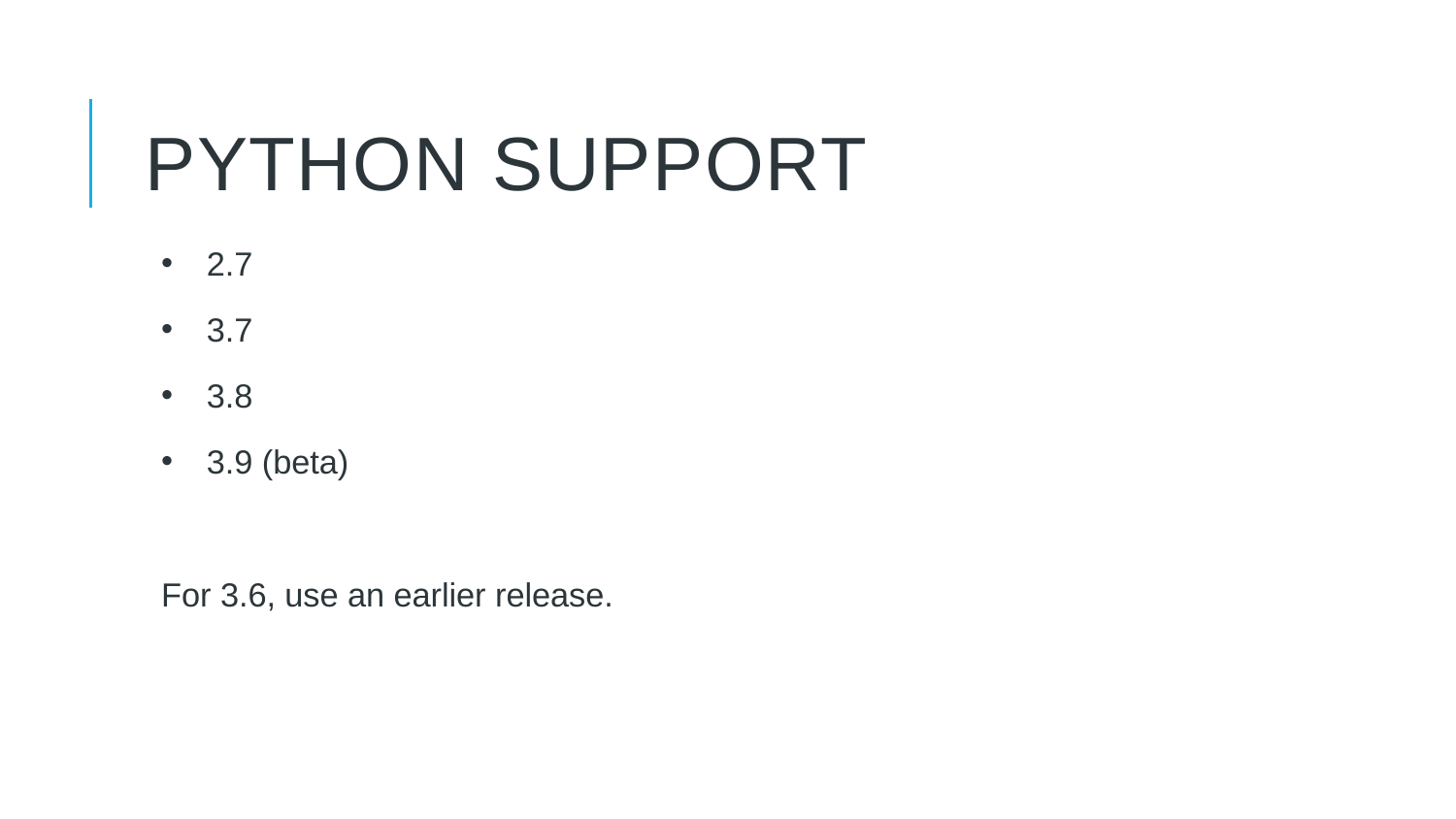

3
# PYTHON SUPPORT
2.7
3.7
3.8
3.9 (beta)

For 3.6, use an earlier release.